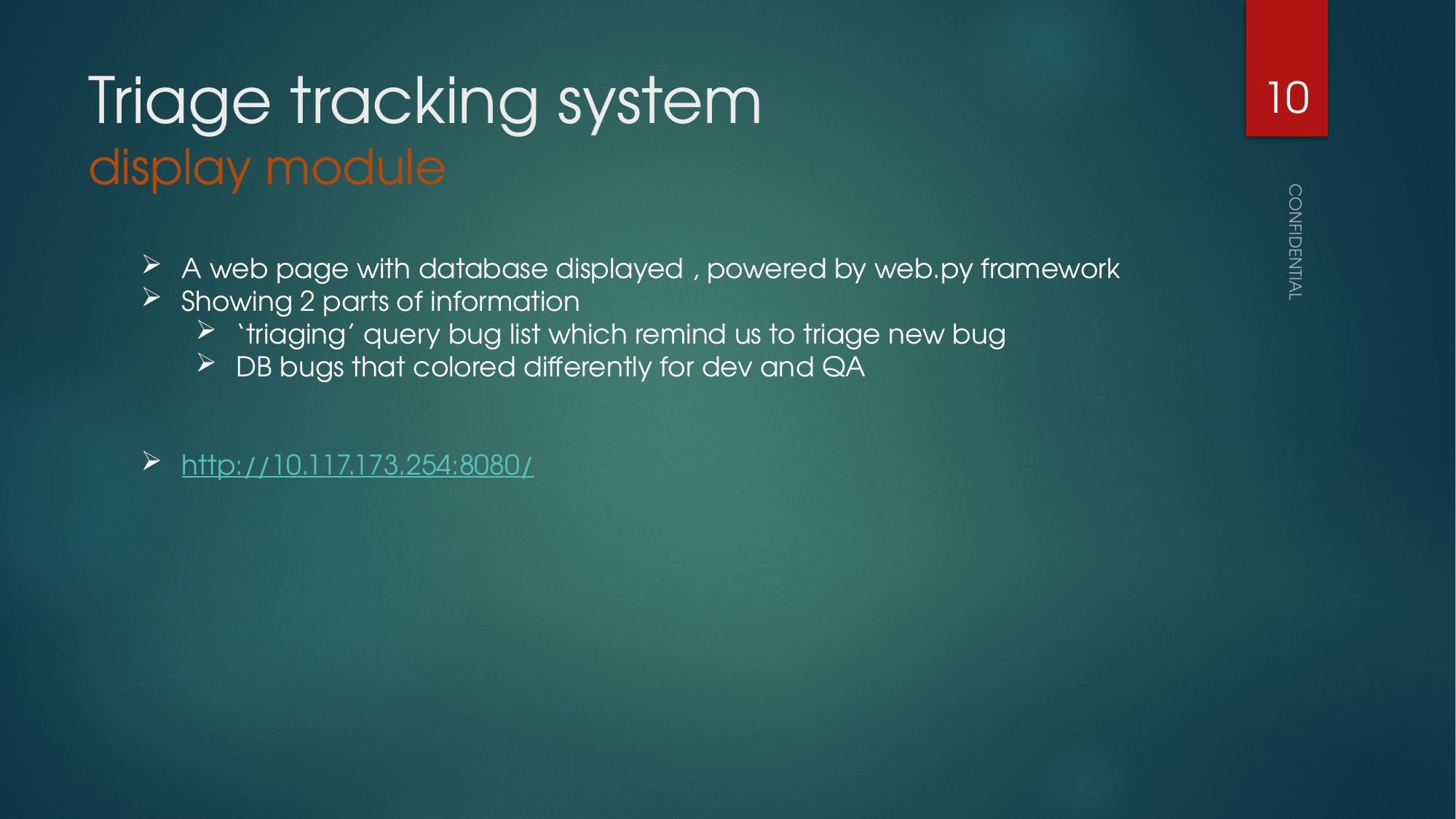

10
# Triage tracking system display module
A web page with database displayed , powered by web.py framework
Showing 2 parts of information
‘triaging’ query bug list which remind us to triage new bug
DB bugs that colored differently for dev and QA

http://10.117.173.254:8080/
CONFIDENTIAL